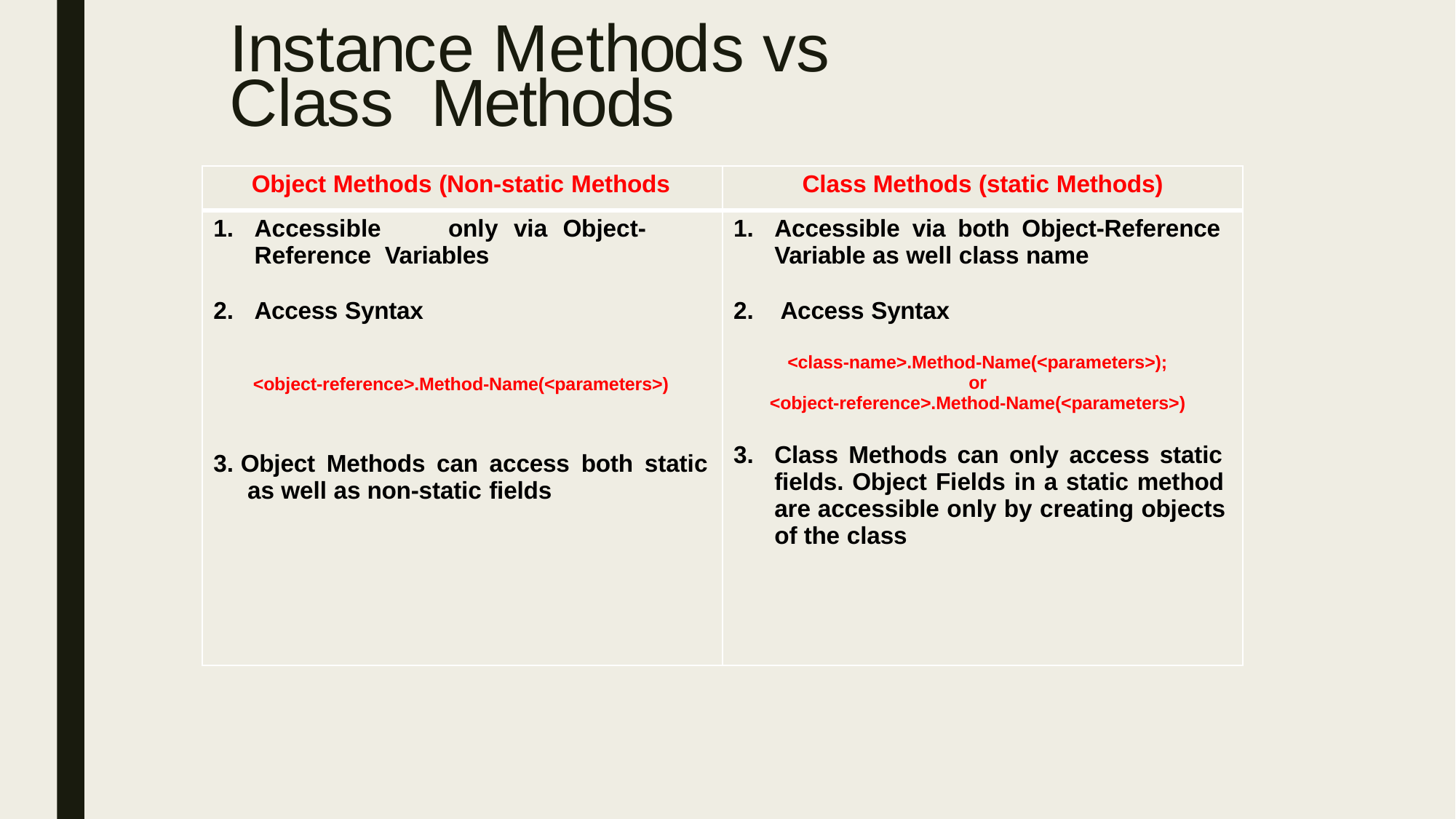

# Instance Methods vs Class  Methods
| Object Methods (Non-static Methods | Class Methods (static Methods) |
| --- | --- |
| Accessible only via Object-Reference Variables Access Syntax <object-reference>.Method-Name(<parameters>) Object Methods can access both static as well as non-static fields | Accessible via both Object-Reference Variable as well class name Access Syntax <class-name>.Method-Name(<parameters>); or <object-reference>.Method-Name(<parameters>) Class Methods can only access static fields. Object Fields in a static method are accessible only by creating objects of the class |